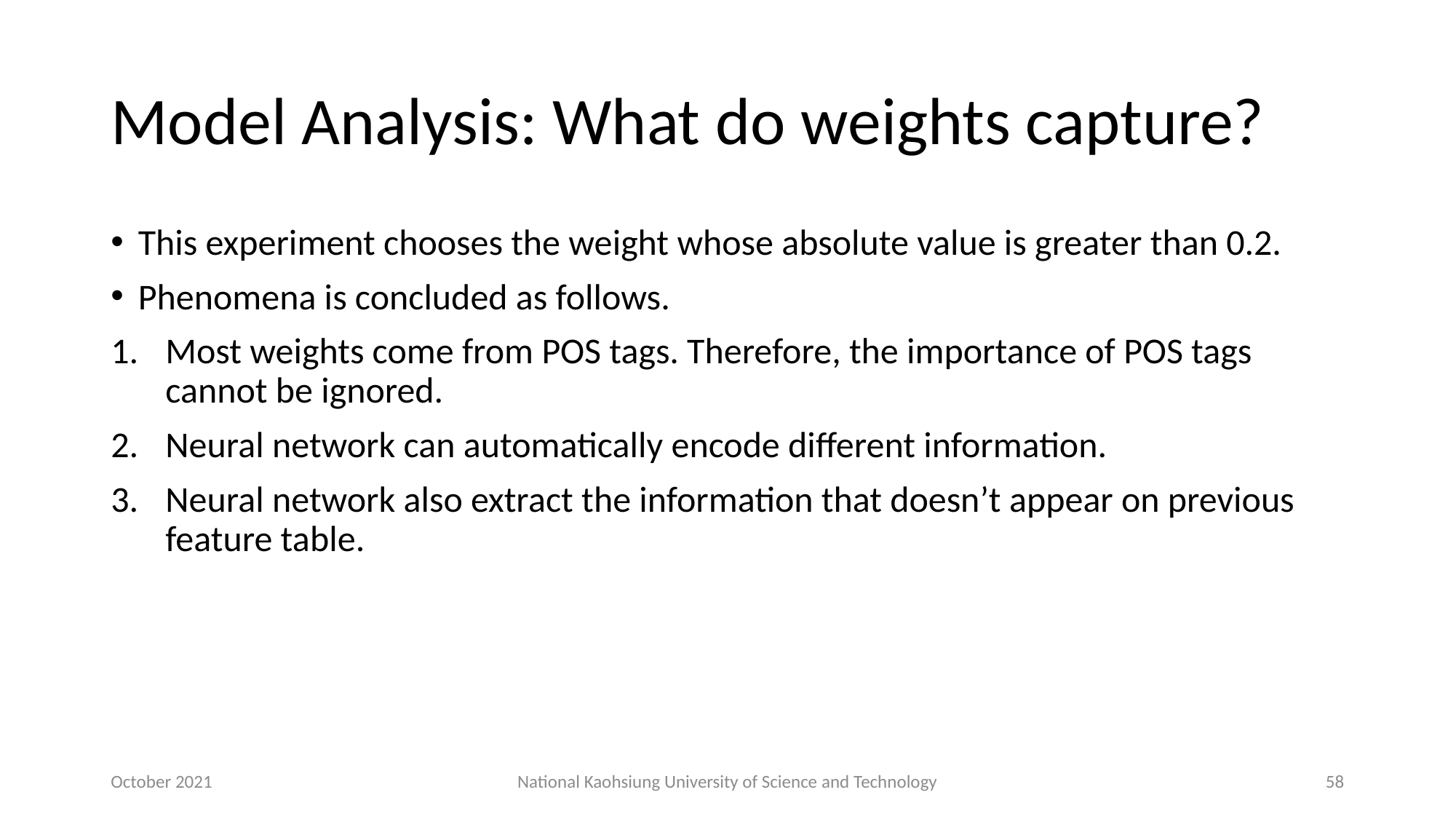

# Model Analysis: What do weights capture?
This experiment chooses the weight whose absolute value is greater than 0.2.
Phenomena is concluded as follows.
Most weights come from POS tags. Therefore, the importance of POS tags cannot be ignored.
Neural network can automatically encode different information.
Neural network also extract the information that doesn’t appear on previous feature table.

October 2021
National Kaohsiung University of Science and Technology
58